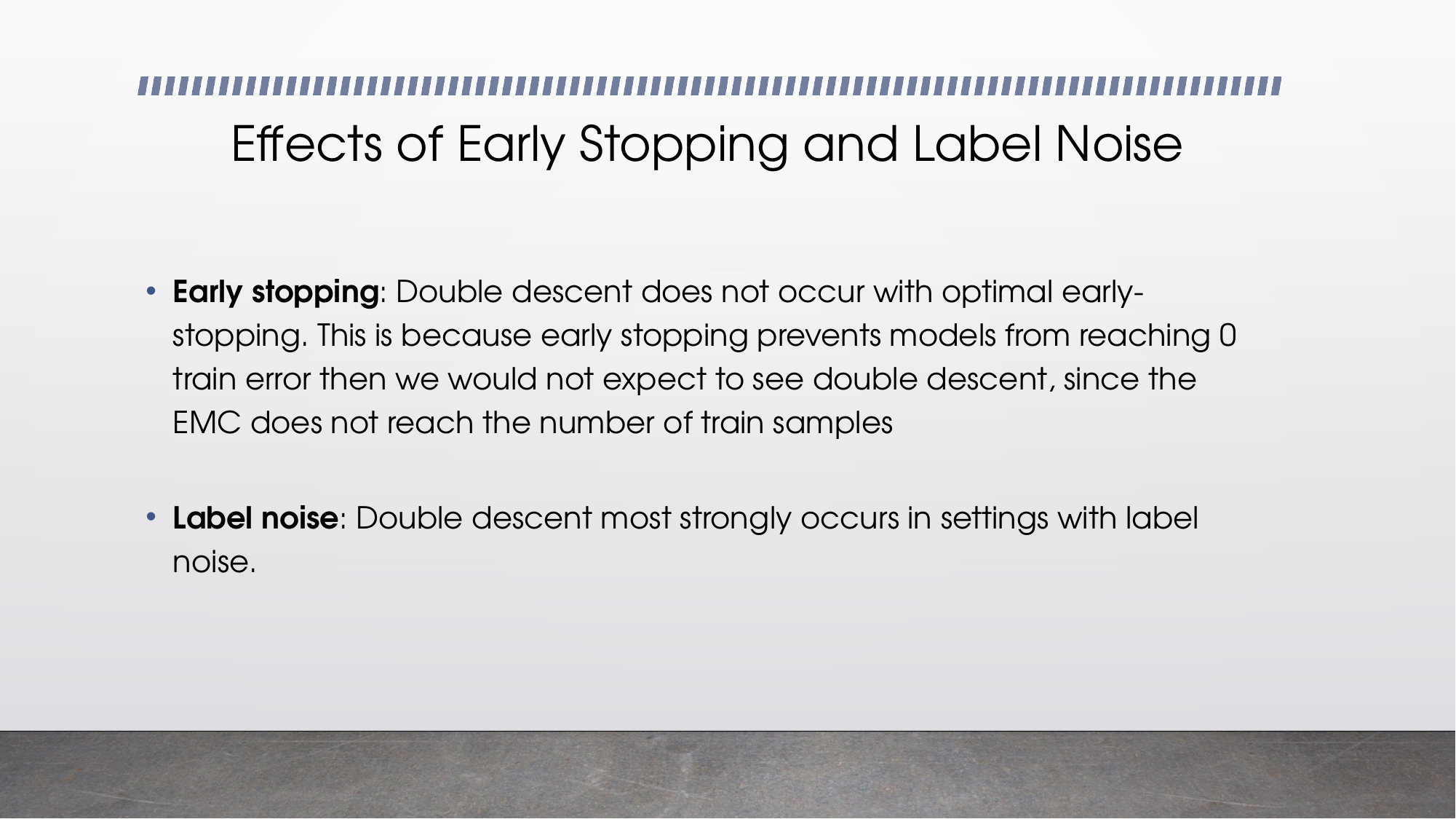

# Effects of Early Stopping and Label Noise
Early stopping: Double descent does not occur with optimal early-stopping. This is because early stopping prevents models from reaching 0 train error then we would not expect to see double descent, since the EMC does not reach the number of train samples
Label noise: Double descent most strongly occurs in settings with label noise.